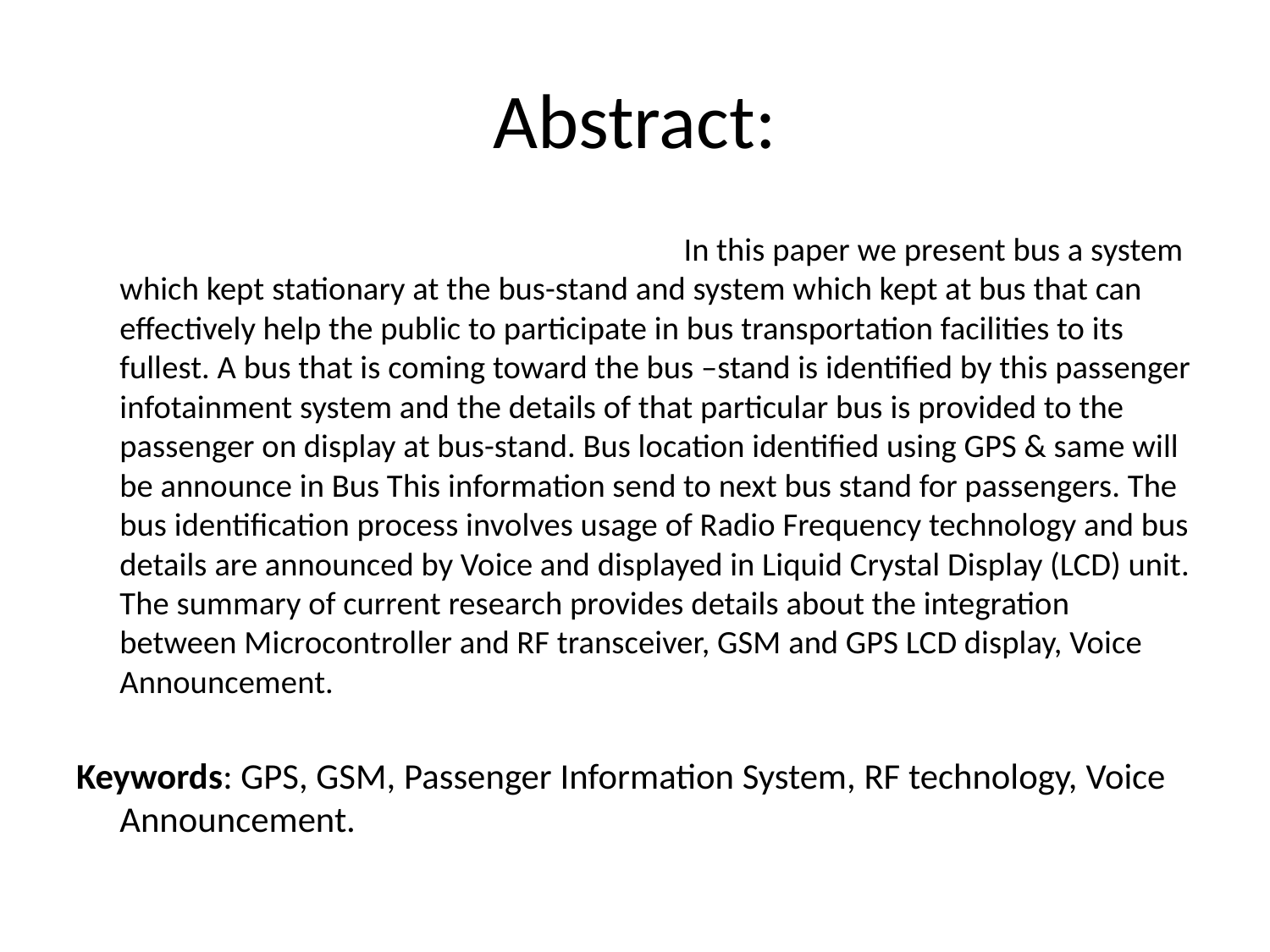

# Abstract:
                                                                                  In this paper we present bus a system which kept stationary at the bus-stand and system which kept at bus that can effectively help the public to participate in bus transportation facilities to its fullest. A bus that is coming toward the bus –stand is identified by this passenger infotainment system and the details of that particular bus is provided to the passenger on display at bus-stand. Bus location identified using GPS & same will be announce in Bus This information send to next bus stand for passengers. The bus identification process involves usage of Radio Frequency technology and bus details are announced by Voice and displayed in Liquid Crystal Display (LCD) unit. The summary of current research provides details about the integration between Microcontroller and RF transceiver, GSM and GPS LCD display, Voice Announcement.

Keywords: GPS, GSM, Passenger Information System, RF technology, Voice Announcement.